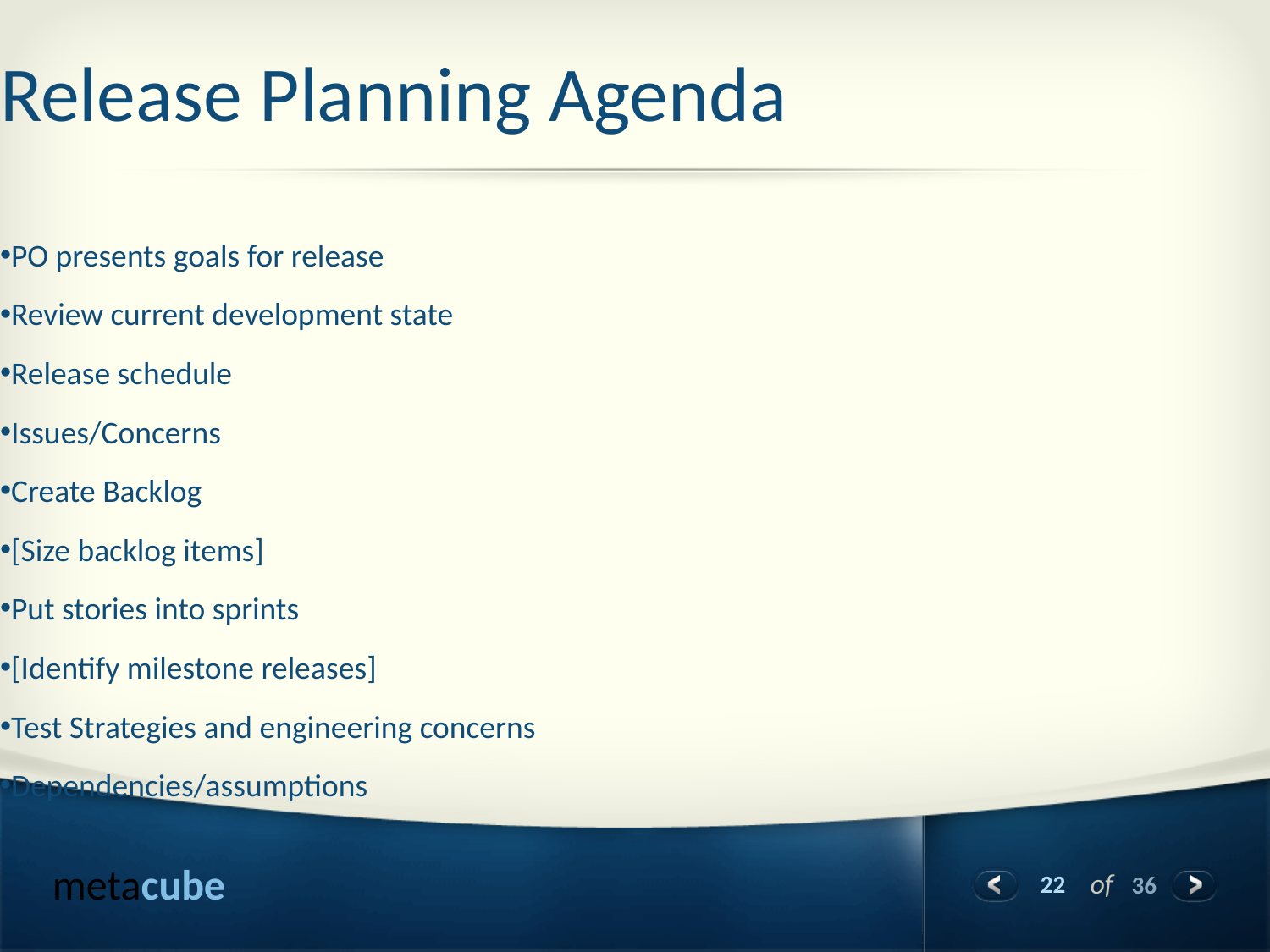

Release Planning Agenda
PO presents goals for release
Review current development state
Release schedule
Issues/Concerns
Create Backlog
[Size backlog items]
Put stories into sprints
[Identify milestone releases]
Test Strategies and engineering concerns
Dependencies/assumptions
22